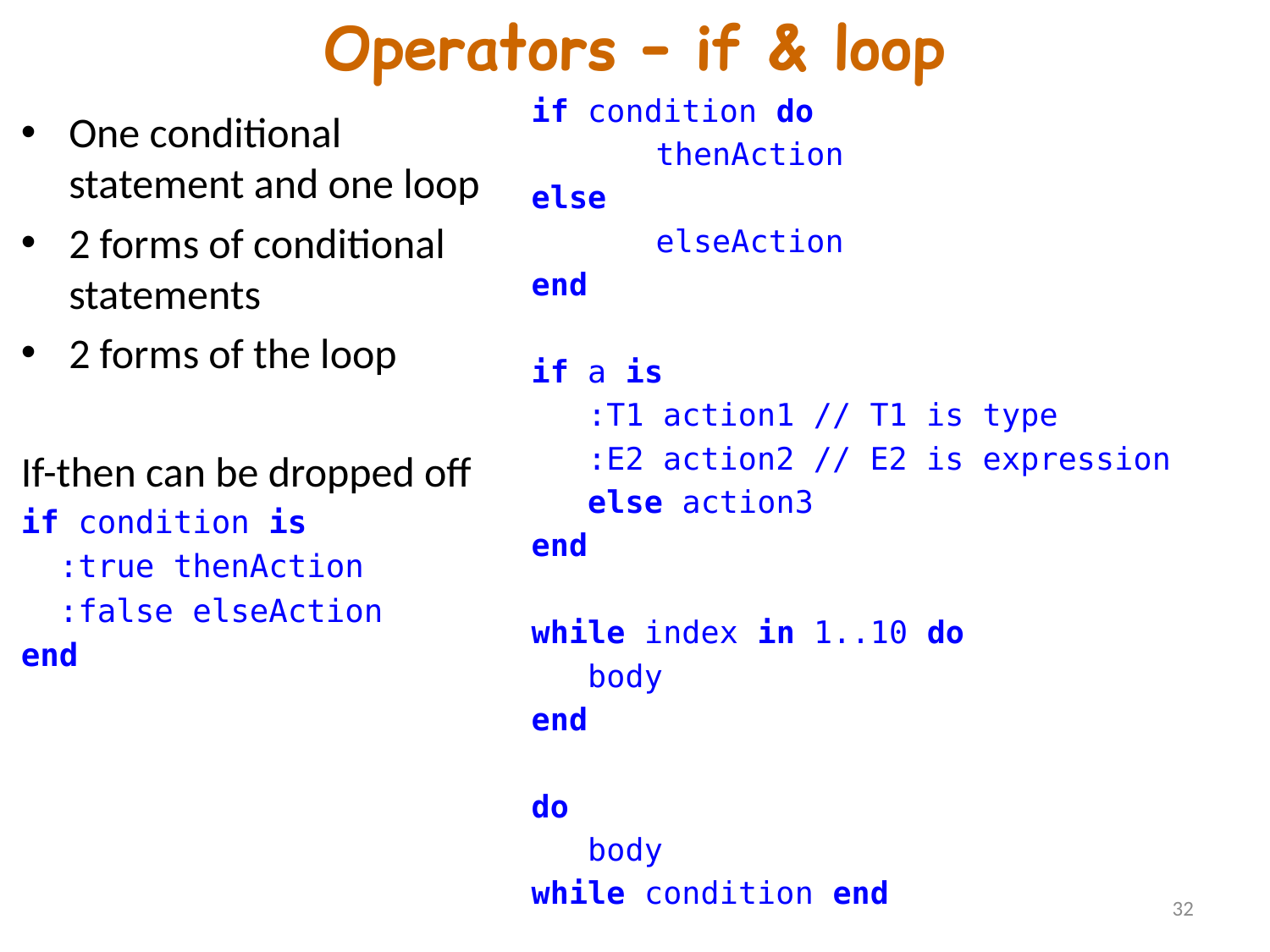

# Operators – if & loop
if condition do
	thenAction
else
	elseAction
end

if a is
   :T1 action1 // T1 is type
   :E2 action2 // E2 is expression
   else action3
end

while index in 1..10 do
   body
end

do
   body
while condition end

One conditional statement and one loop
2 forms of conditional statements
2 forms of the loop

If-then can be dropped off
if condition is
  :true thenAction
  :false elseAction
end

32